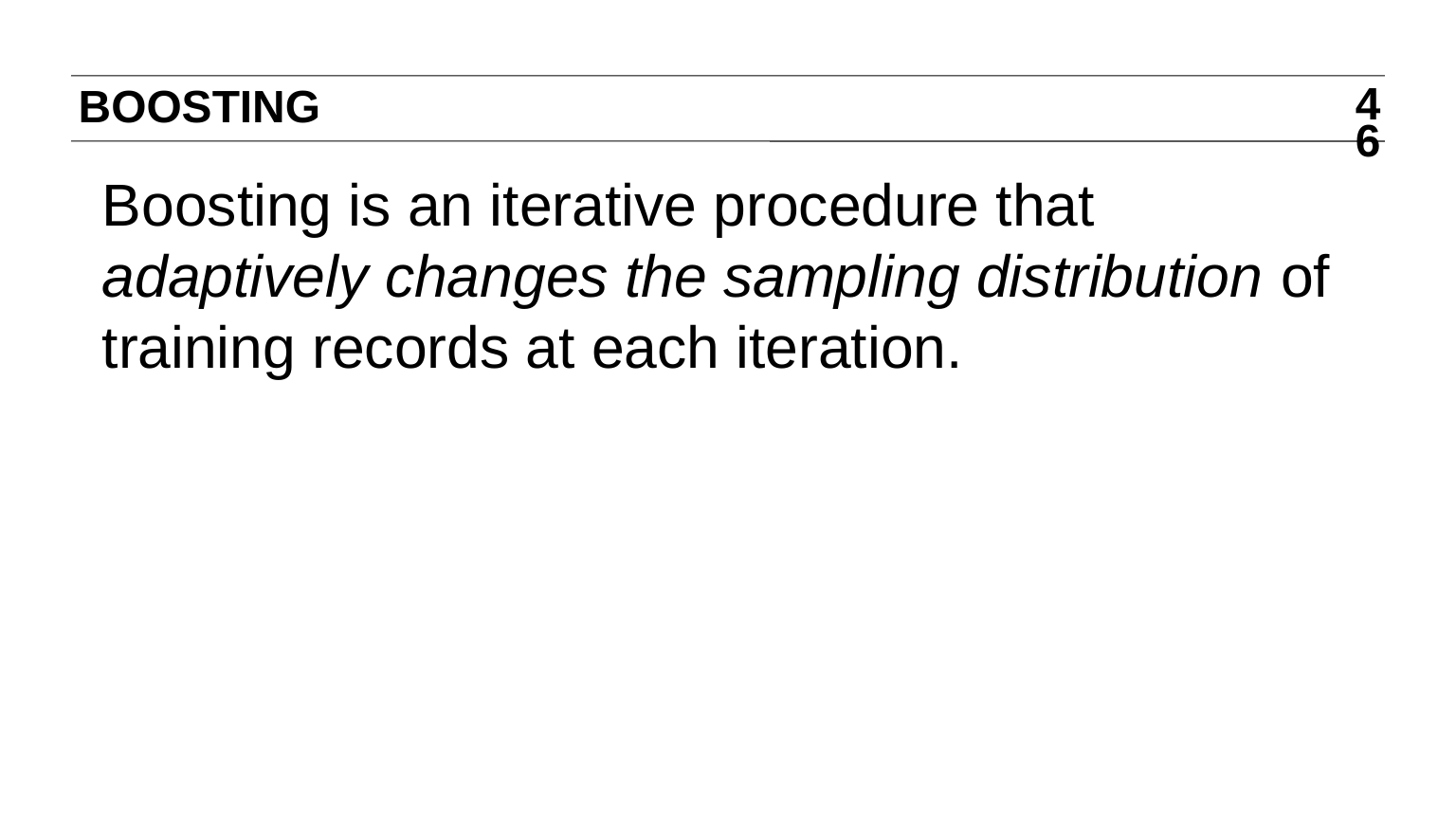

boosting
46
Boosting is an iterative procedure that adaptively changes the sampling distribution of training records at each iteration.